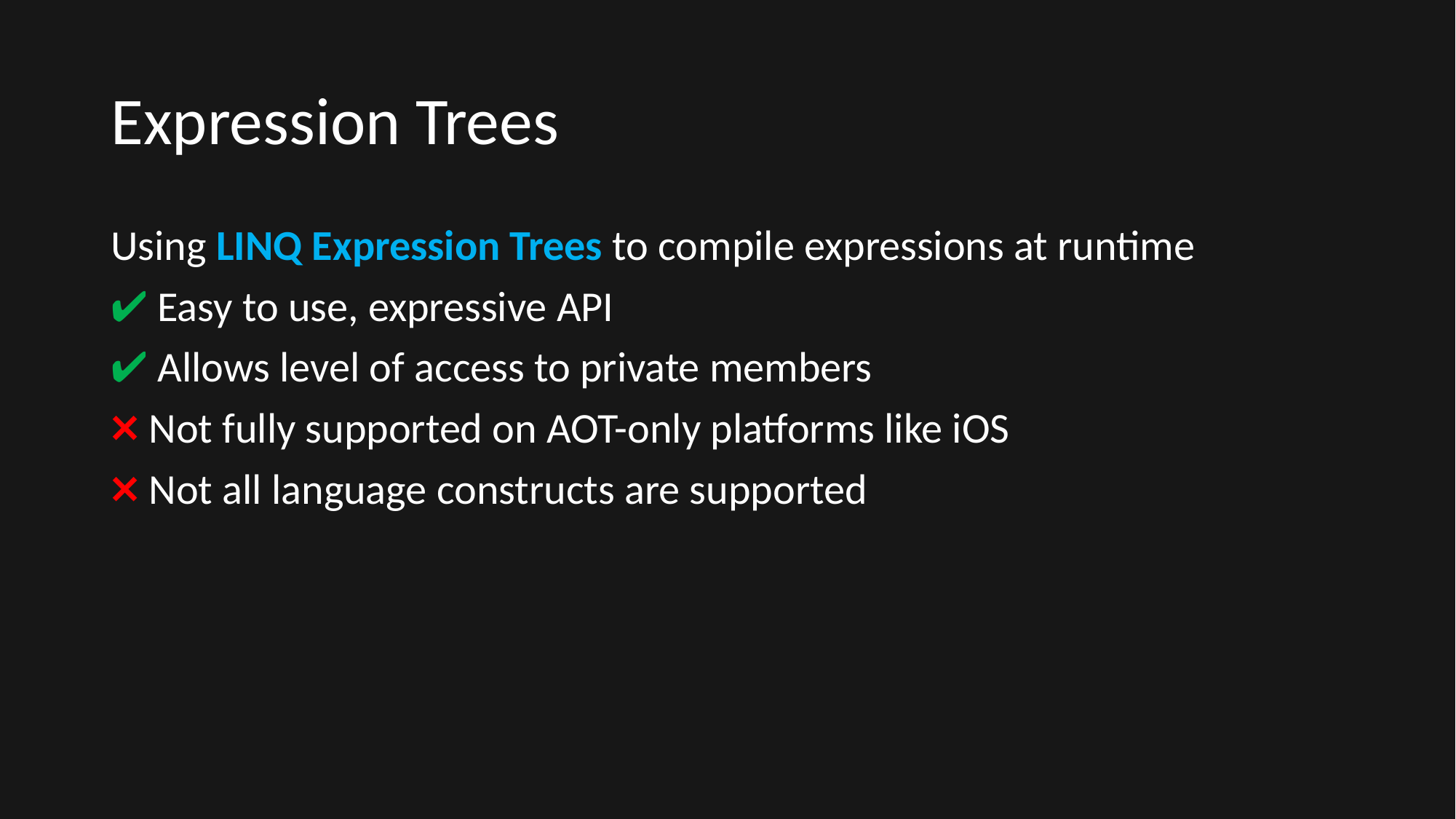

# Expression Trees
Using LINQ Expression Trees to compile expressions at runtime
✔ Easy to use, expressive API
✔ Allows level of access to private members
❌ Not fully supported on AOT-only platforms like iOS
❌ Not all language constructs are supported